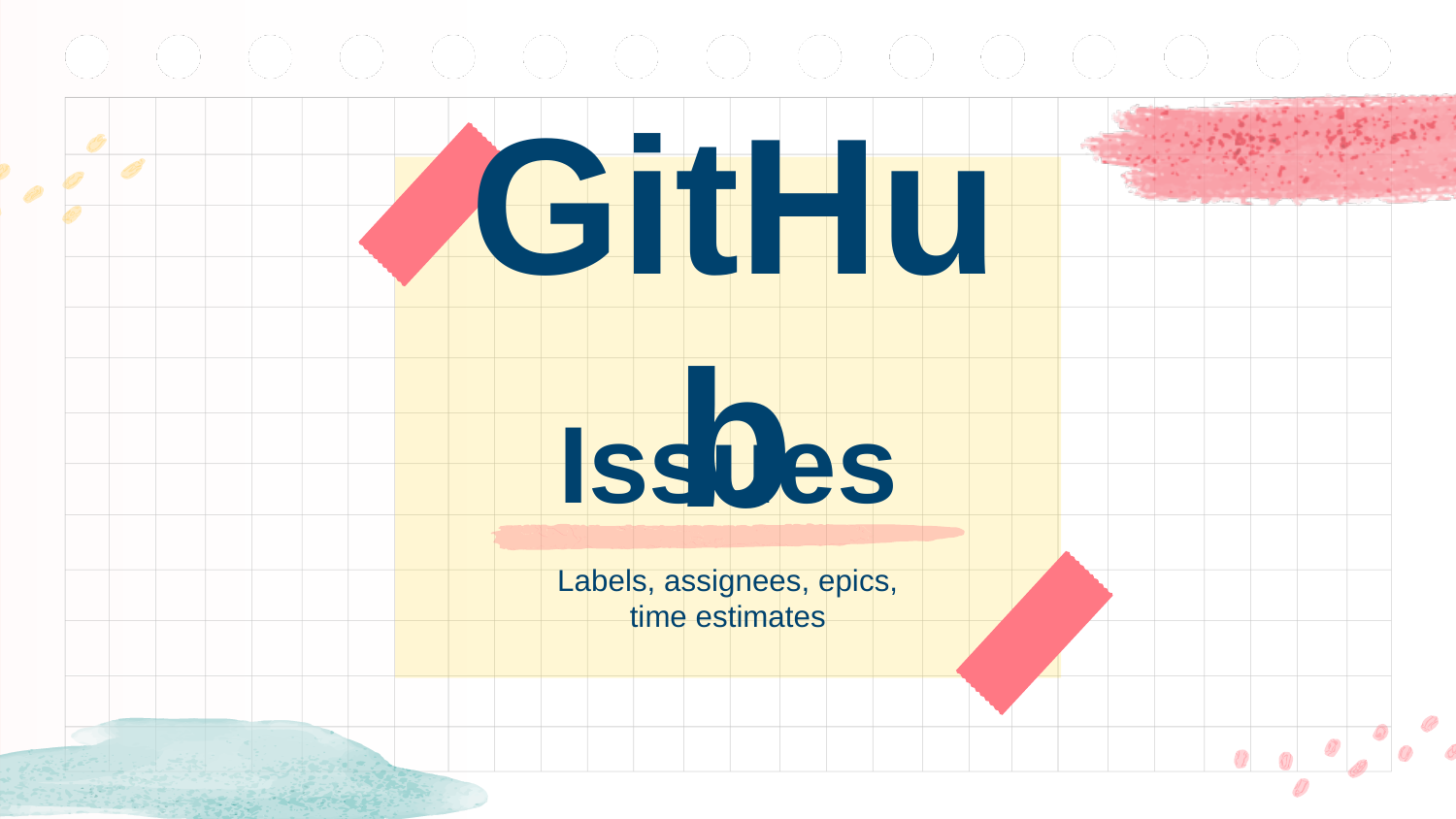

GitHub
# Issues

Labels, assignees, epics,
time estimates